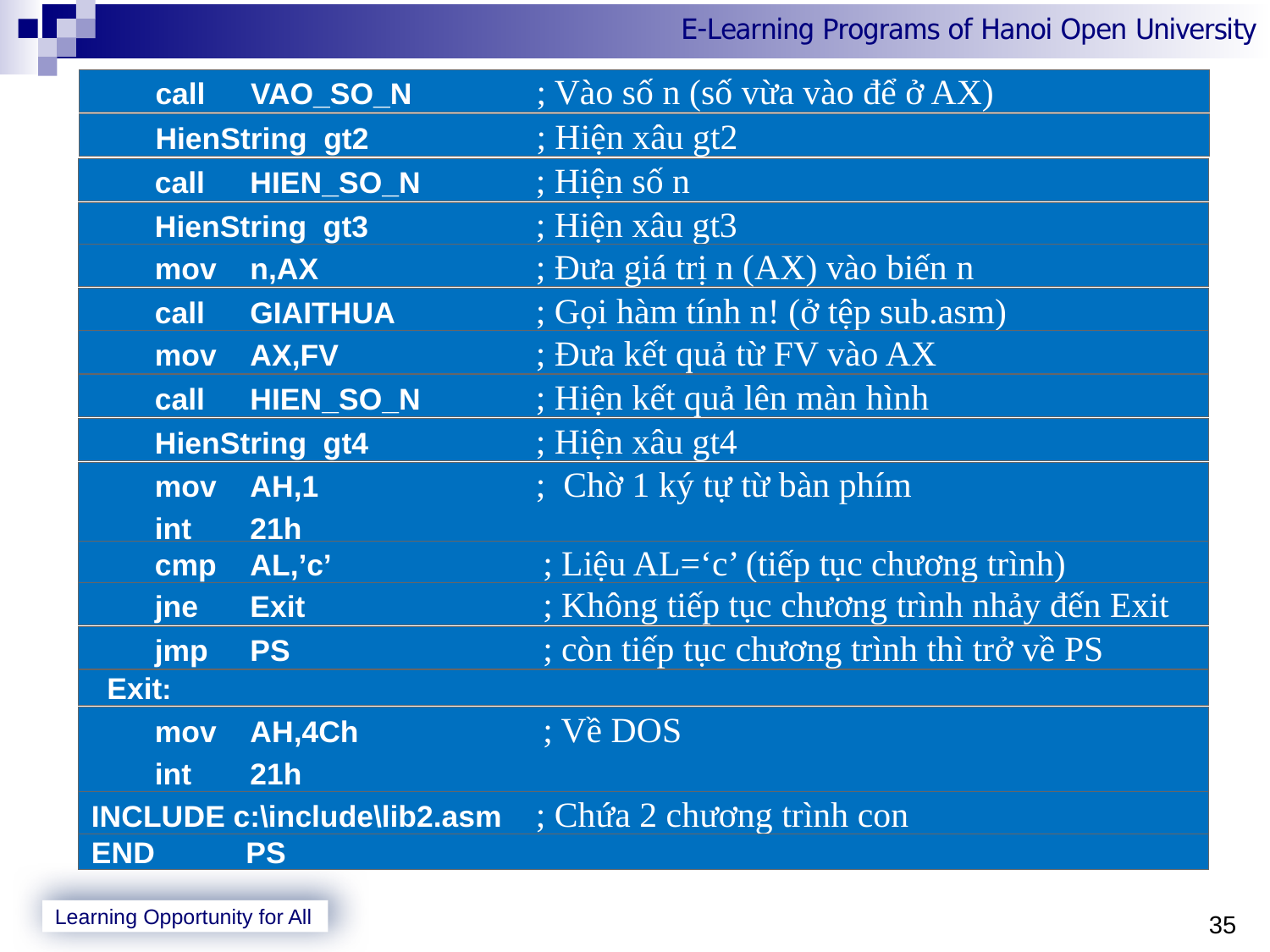

call	VAO_SO_N	; Vào số n (số vừa vào để ở AX)
 	HienString  gt2	; Hiện xâu gt2
 	call	HIEN_SO_N	; Hiện số n
 	HienString  gt3	; Hiện xâu gt3
 	mov	n,AX 	; Đưa giá trị n (AX) vào biến n
 	call	GIAITHUA	; Gọi hàm tính n! (ở tệp sub.asm)
 	mov	AX,FV	; Đưa kết quả từ FV vào AX
 	call	HIEN_SO_N	; Hiện kết quả lên màn hình
 	HienString  gt4	; Hiện xâu gt4
 	mov	AH,1	;  Chờ 1 ký tự từ bàn phím
	int	21h
 	cmp	AL,’c’	 ; Liệu AL=‘c’ (tiếp tục chương trình)
 	jne	Exit	 ; Không tiếp tục chương trình nhảy đến Exit
 	jmp	PS	 ; còn tiếp tục chương trình thì trở về PS
  Exit:
 	mov	AH,4Ch	 ; Về DOS
	int	21h
INCLUDE c:\include\lib2.asm	; Chứa 2 chương trình con
END           PS
35